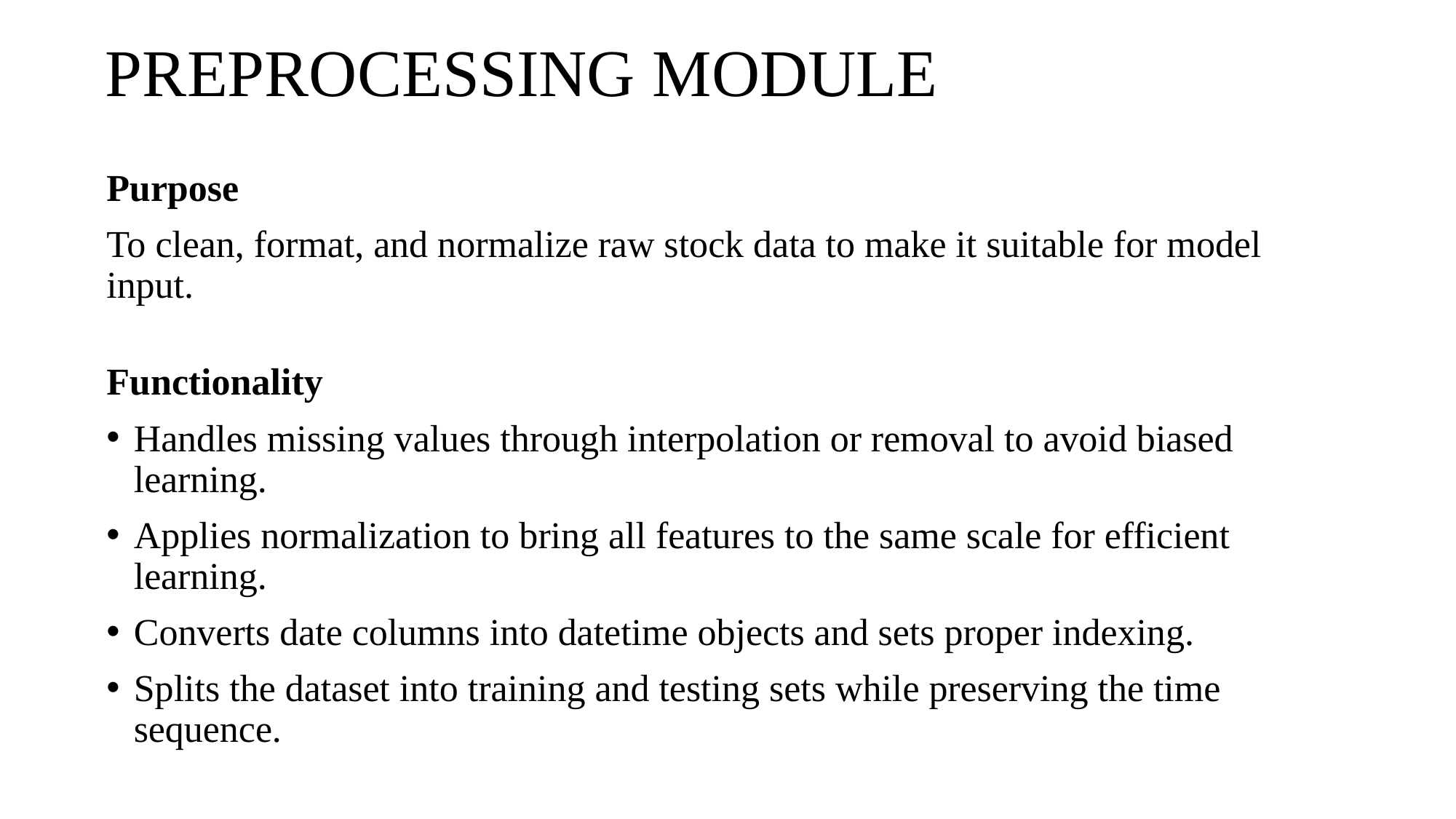

# PREPROCESSING MODULE
Purpose
To clean, format, and normalize raw stock data to make it suitable for model input.
Functionality
Handles missing values through interpolation or removal to avoid biased learning.
Applies normalization to bring all features to the same scale for efficient learning.
Converts date columns into datetime objects and sets proper indexing.
Splits the dataset into training and testing sets while preserving the time sequence.